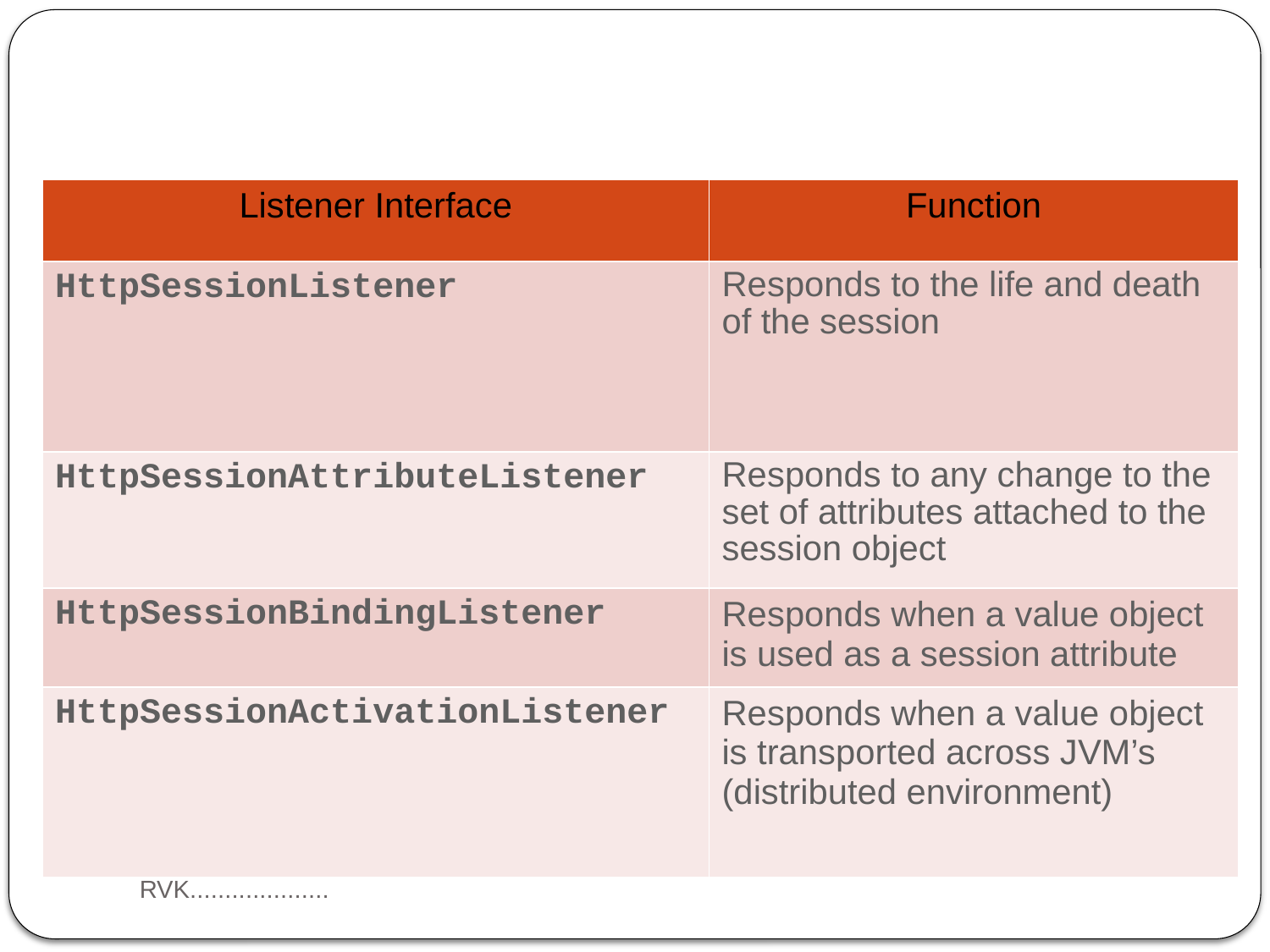

Session Listeners
| Listener Interface | Function |
| --- | --- |
| HttpSessionListener | Responds to the life and death of the session |
| HttpSessionAttributeListener | Responds to any change to the set of attributes attached to the session object |
| HttpSessionBindingListener | Responds when a value object is used as a session attribute |
| HttpSessionActivationListener | Responds when a value object is transported across JVM’s (distributed environment) |
RVK....................
23